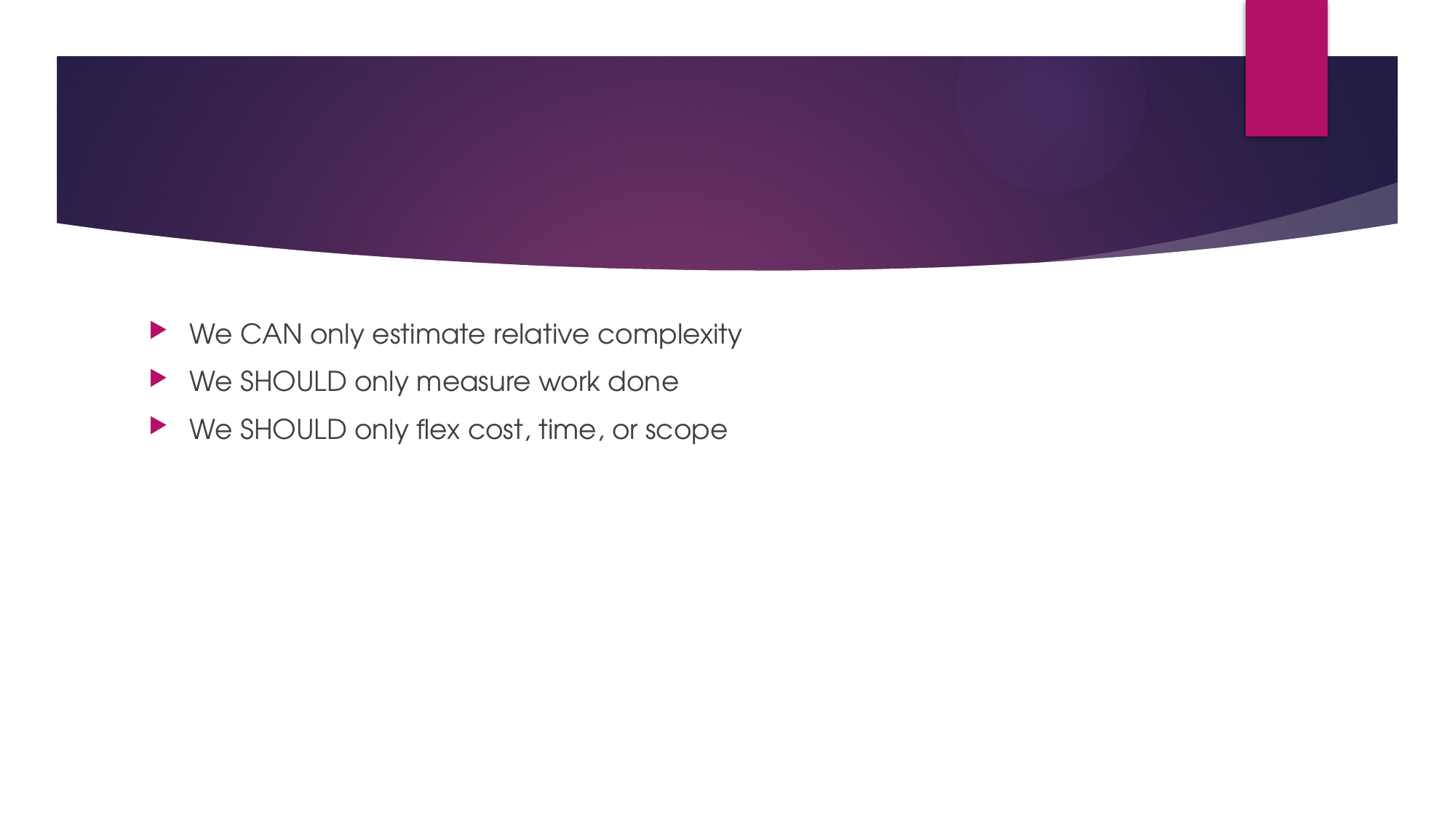

#
We CAN only estimate relative complexity
We SHOULD only measure work done
We SHOULD only flex cost, time, or scope